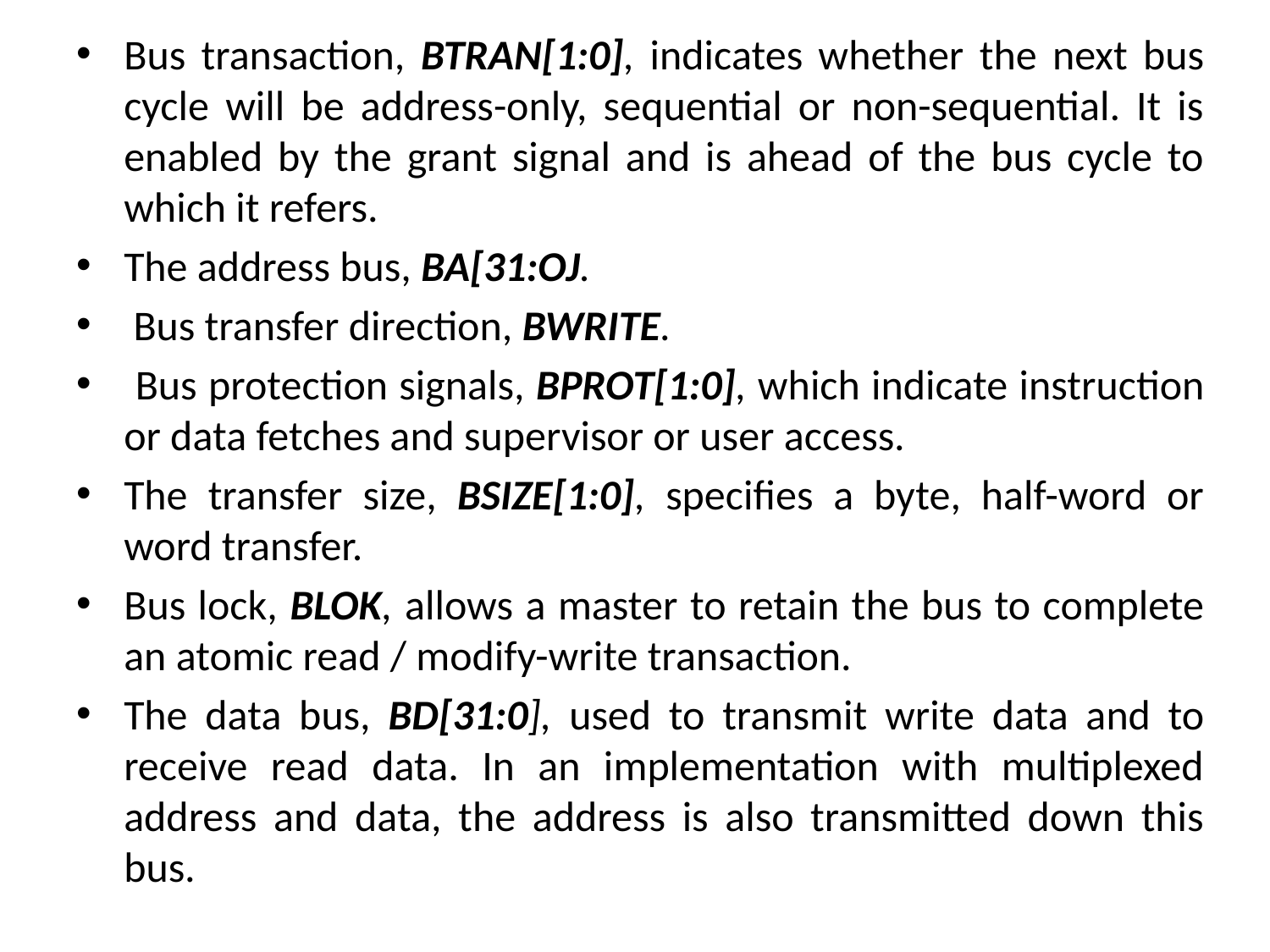

Bus transaction, BTRAN[1:0], indicates whether the next bus cycle will be address-only, sequential or non-sequential. It is enabled by the grant signal and is ahead of the bus cycle to which it refers.
The address bus, BA[31:OJ.
 Bus transfer direction, BWRITE.
 Bus protection signals, BPROT[1:0], which indicate instruction or data fetches and supervisor or user access.
The transfer size, BSIZE[1:0], specifies a byte, half-word or word transfer.
Bus lock, BLOK, allows a master to retain the bus to complete an atomic read / modify-write transaction.
The data bus, BD[31:0], used to transmit write data and to receive read data. In an implementation with multiplexed address and data, the address is also transmitted down this bus.